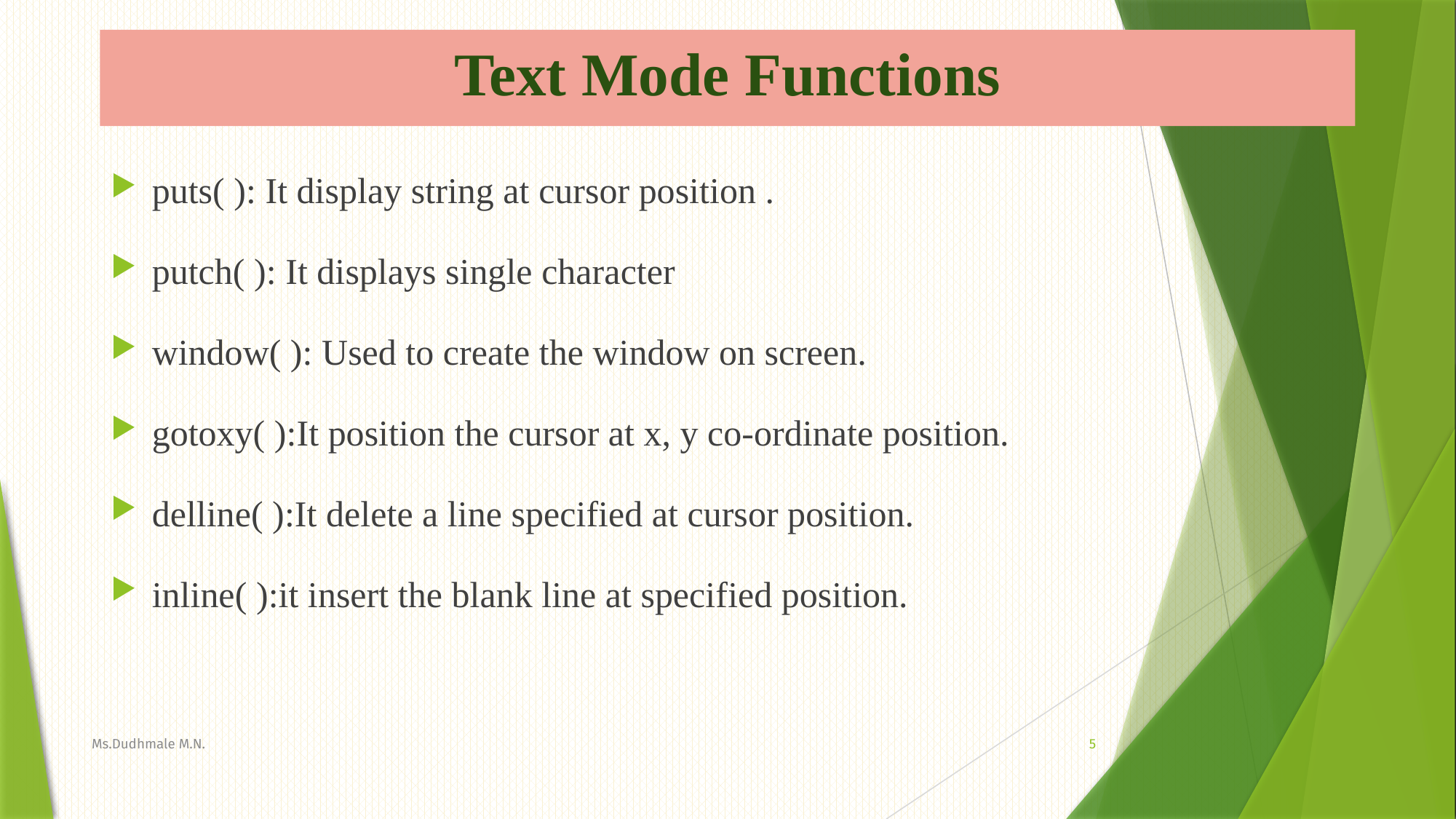

# Text Mode Functions
puts( ): It display string at cursor position .
putch( ): It displays single character
window( ): Used to create the window on screen.
gotoxy( ):It position the cursor at x, y co-ordinate position.
delline( ):It delete a line specified at cursor position.
inline( ):it insert the blank line at specified position.

Ms.Dudhmale M.N.
5